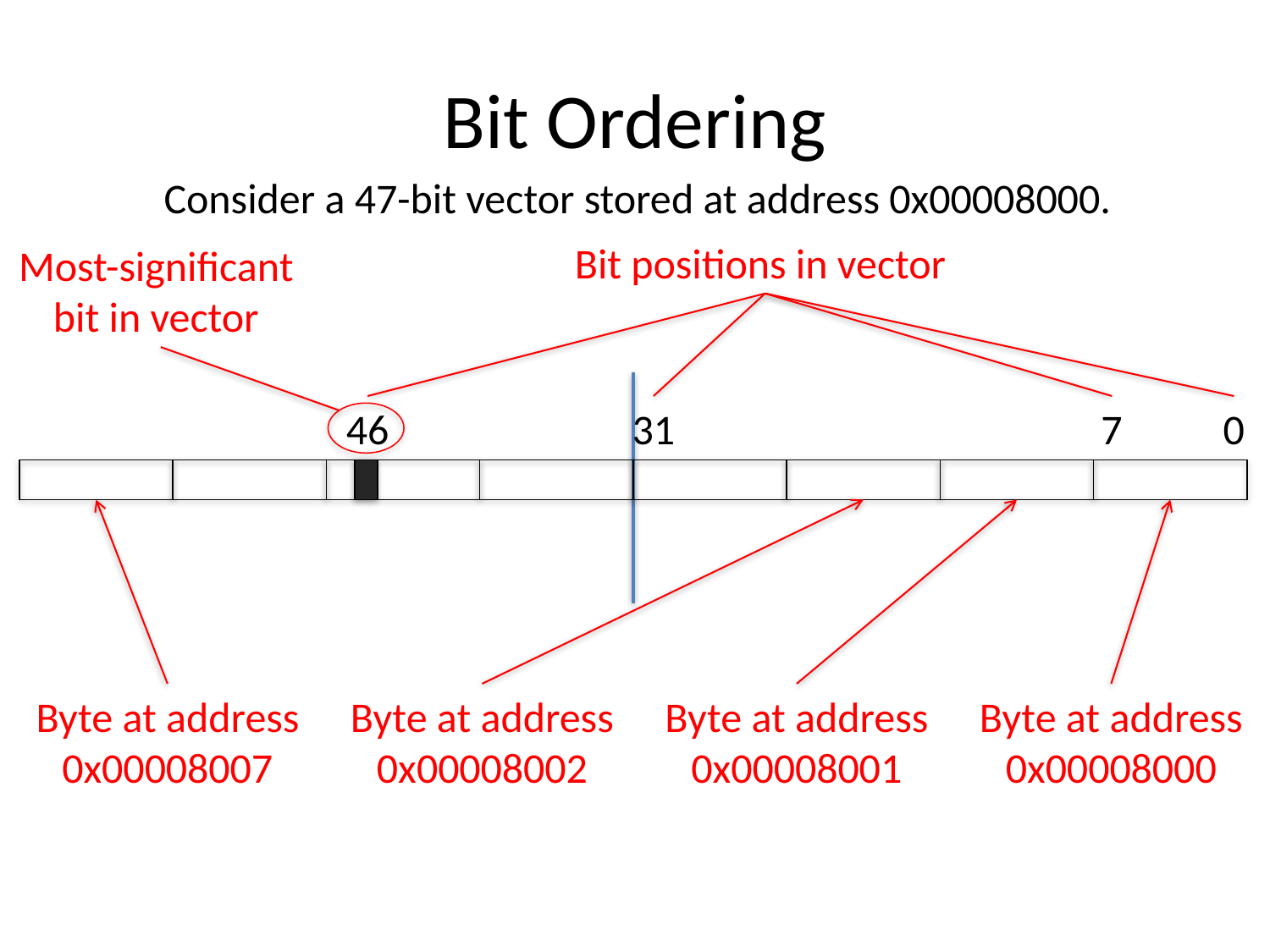

# Bit Ordering
Consider a 47-bit vector stored at address 0x00008000.
Bit positions in vector
Most-significant
bit in vector

46
31
7
0

Byte at address
0x00008007
Byte at address
0x00008002
Byte at address
0x00008001
Byte at address
0x00008000